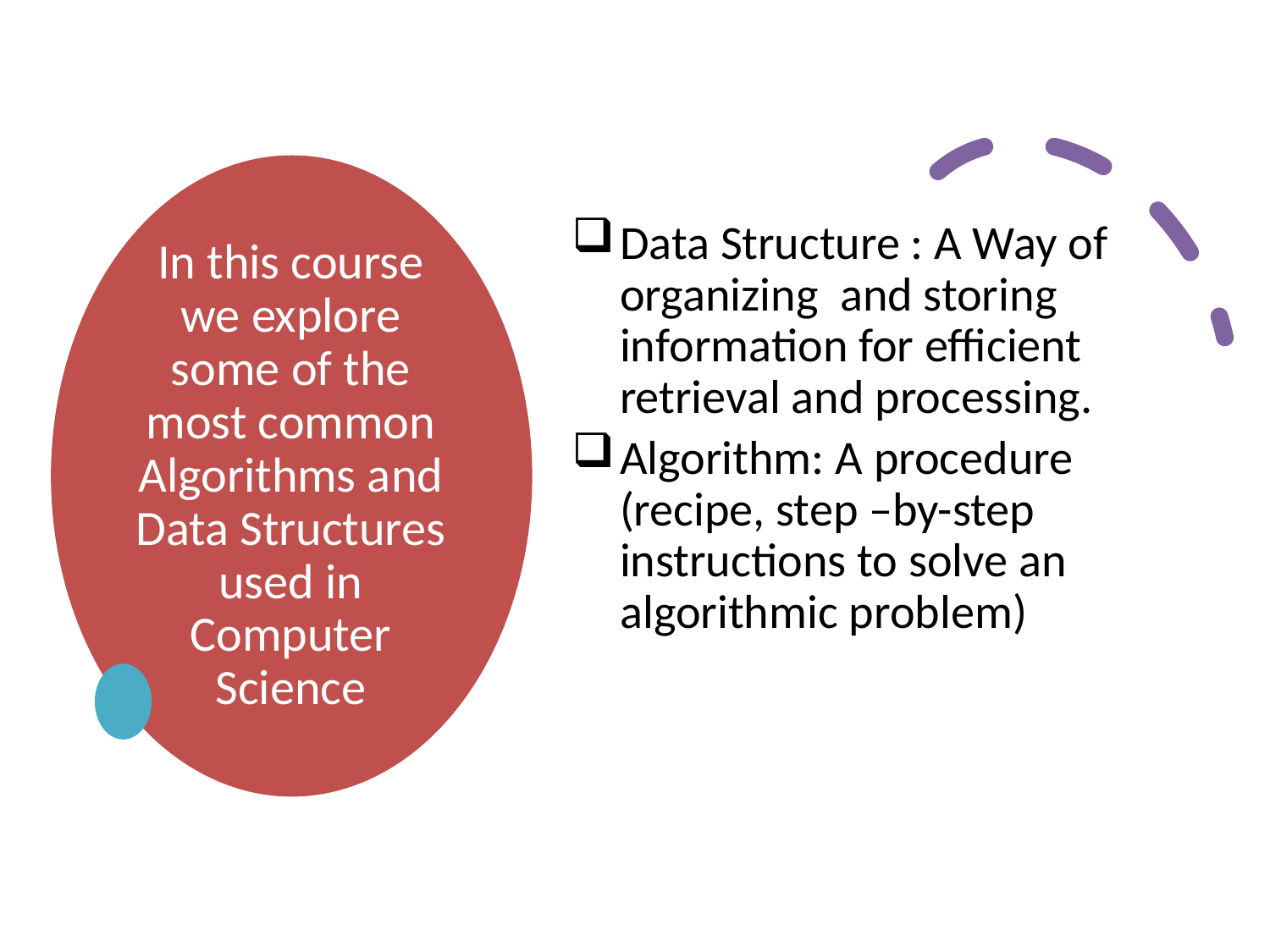

# In this course we explore some of the most common Algorithms and Data Structures used in Computer Science
Data Structure : A Way of organizing  and storing information for efficient retrieval and processing.
Algorithm: A procedure (recipe, step –by-step  instructions to solve an algorithmic problem)